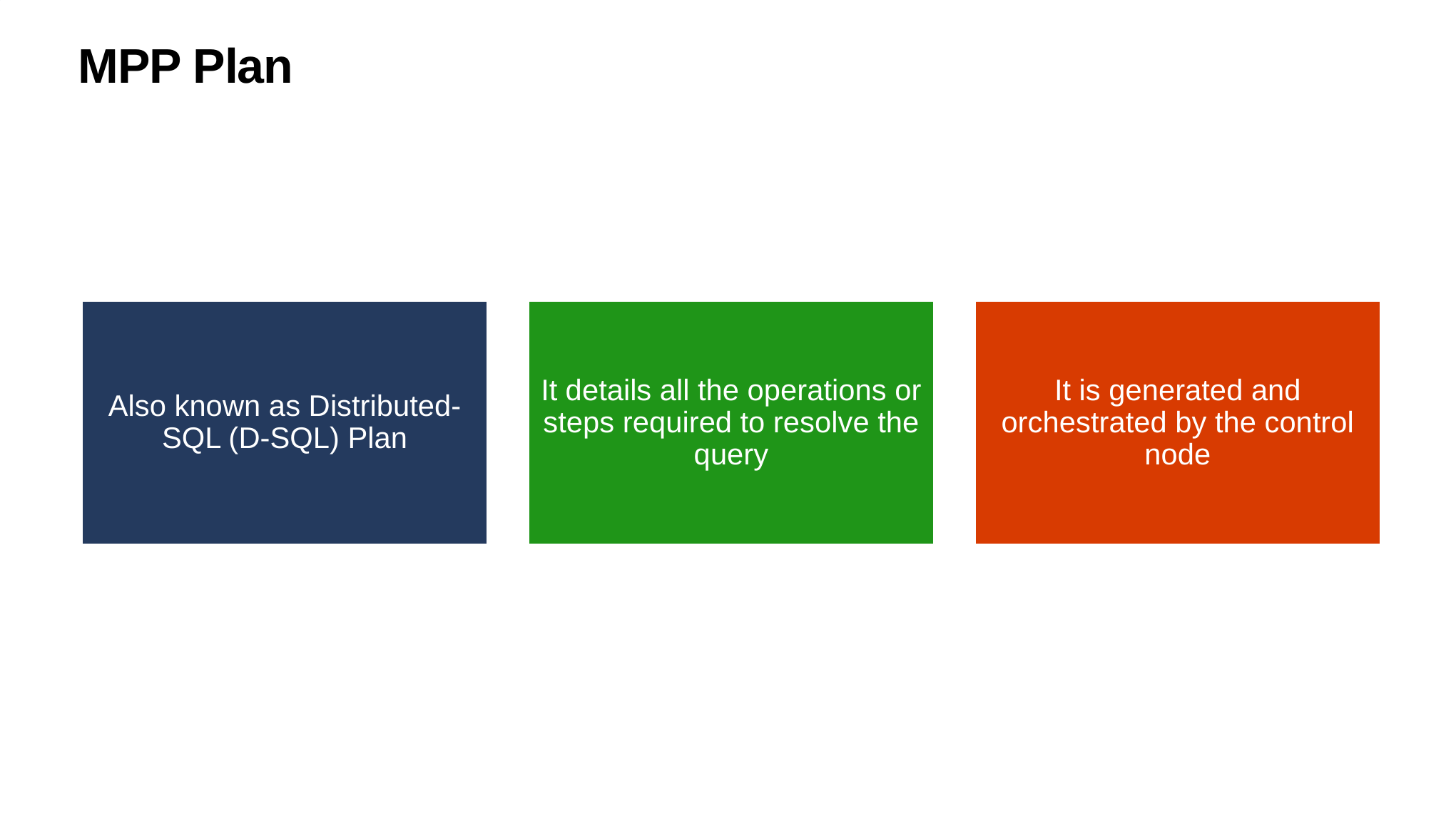

# MPP Plan
Also known as Distributed-SQL (D-SQL) Plan
It details all the operations or steps required to resolve the query
It is generated and orchestrated by the control node